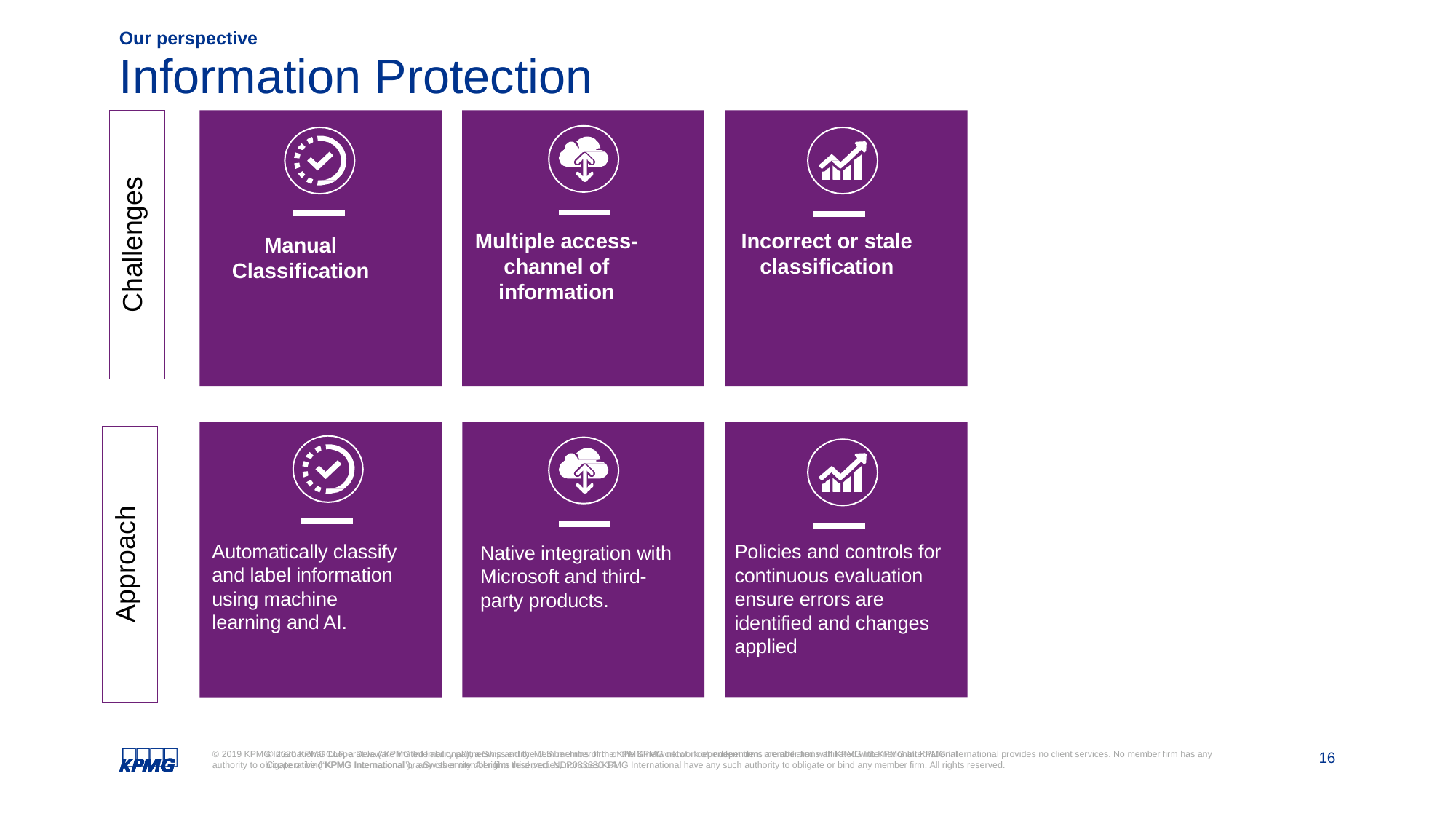

Our perspective
Information Protection
Challenges

Multiple access-channel of information
Incorrect or stale classification
Manual Classification

Approach

Automatically classify and label information using machine learning and AI.
Policies and controls for continuous evaluation ensure errors are identified and changes applied
Native integration with Microsoft and third-party products.

© 2019 KPMG International Cooperative (“KPMG International”), a Swiss entity. Member firms of the KPMG network of independent firms are affiliated with KPMG International. KPMG International provides no client services. No member firm has any
authority to obligate or bind KPMG International or any other member firm third parties, nor does KPMG International have any such authority to obligate or bind any member firm. All rights reserved.